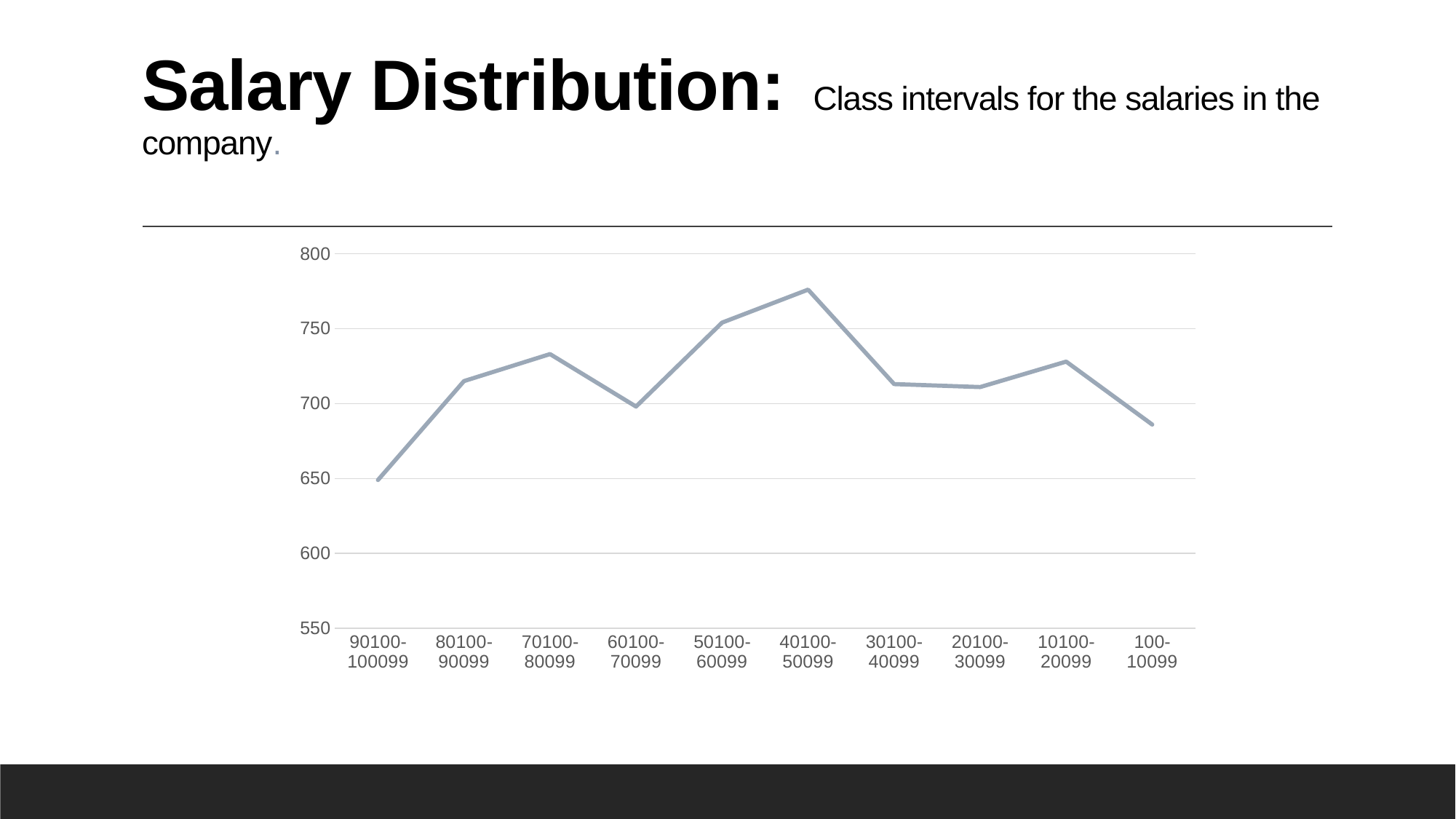

# Salary Distribution:  Class intervals for the salaries in the company.

### Chart

| Category | Total |
|---|---|
| 90100-100099 | 649.0 |
| 80100-90099 | 715.0 |
| 70100-80099 | 733.0 |
| 60100-70099 | 698.0 |
| 50100-60099 | 754.0 |
| 40100-50099 | 776.0 |
| 30100-40099 | 713.0 |
| 20100-30099 | 711.0 |
| 10100-20099 | 728.0 |
| 100-10099 | 686.0 |